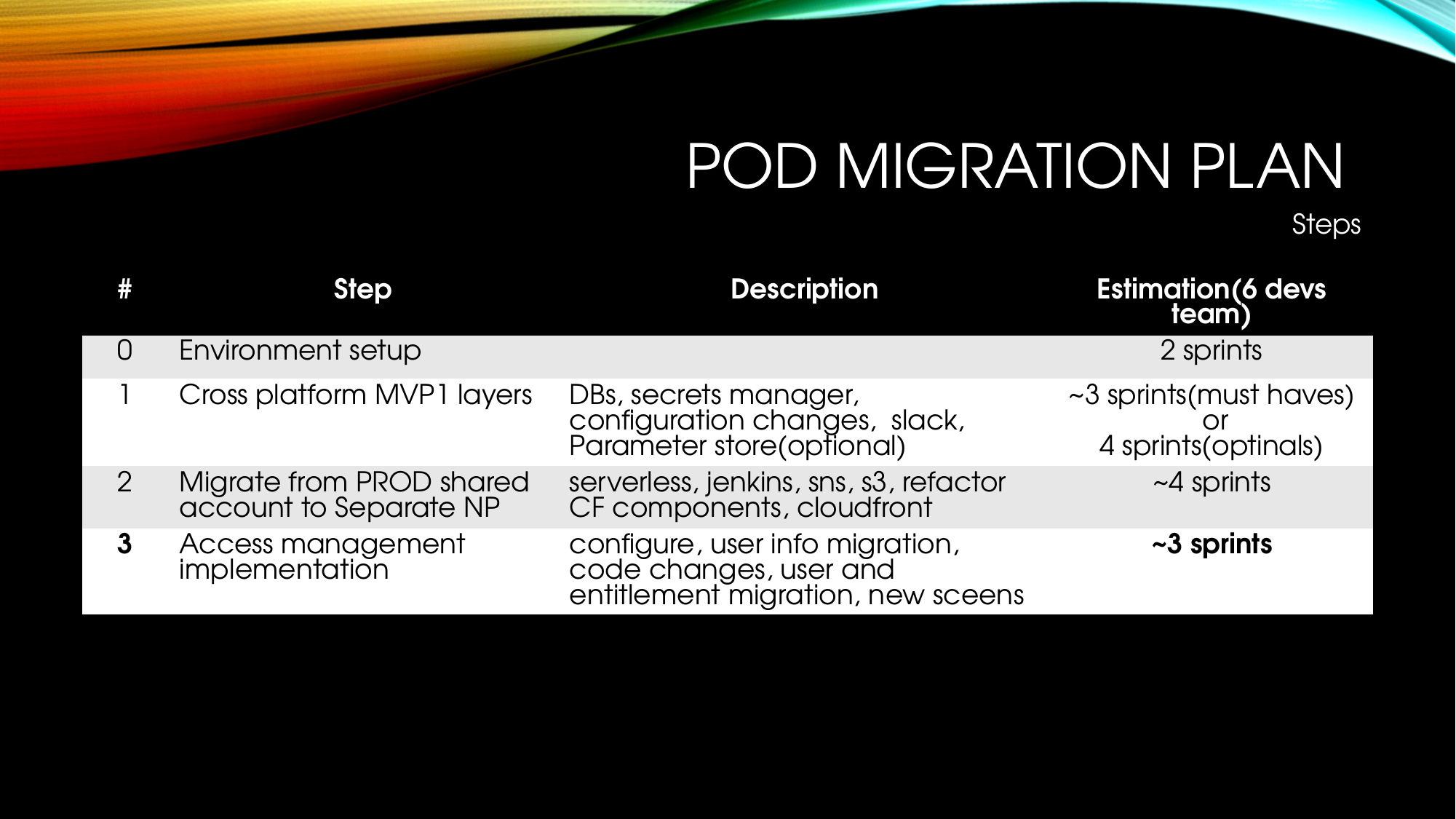

# POD migration plan
Steps
| # | Step | Description | Estimation(6 devs team) |
| --- | --- | --- | --- |
| 0 | Environment setup |  | 2 sprints |
| 1 | Cross platform MVP1 layers | DBs, secrets manager, configuration changes, slack, Parameter store(optional) | ~3 sprints(must haves) or 4 sprints(optinals) |
| 2 | Migrate from PROD shared account to Separate NP | serverless, jenkins, sns, s3, refactor CF components, cloudfront | ~4 sprints |
| 3 | Access management implementation | configure, user info migration, code changes, user and entitlement migration, new sceens | ~3 sprints |